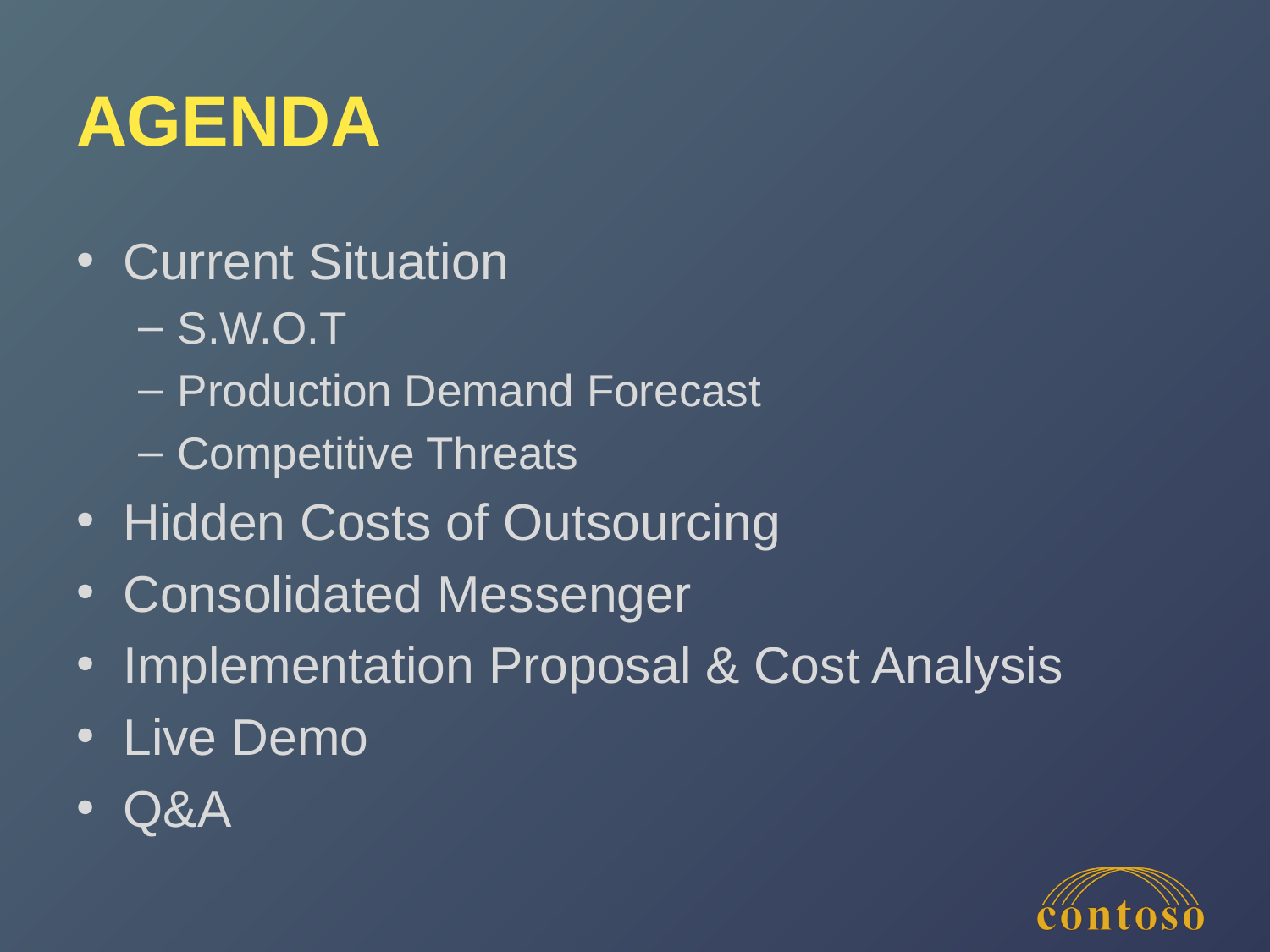

# Agenda
Current Situation
S.W.O.T
Production Demand Forecast
Competitive Threats
Hidden Costs of Outsourcing
Consolidated Messenger
Implementation Proposal & Cost Analysis
Live Demo
Q&A